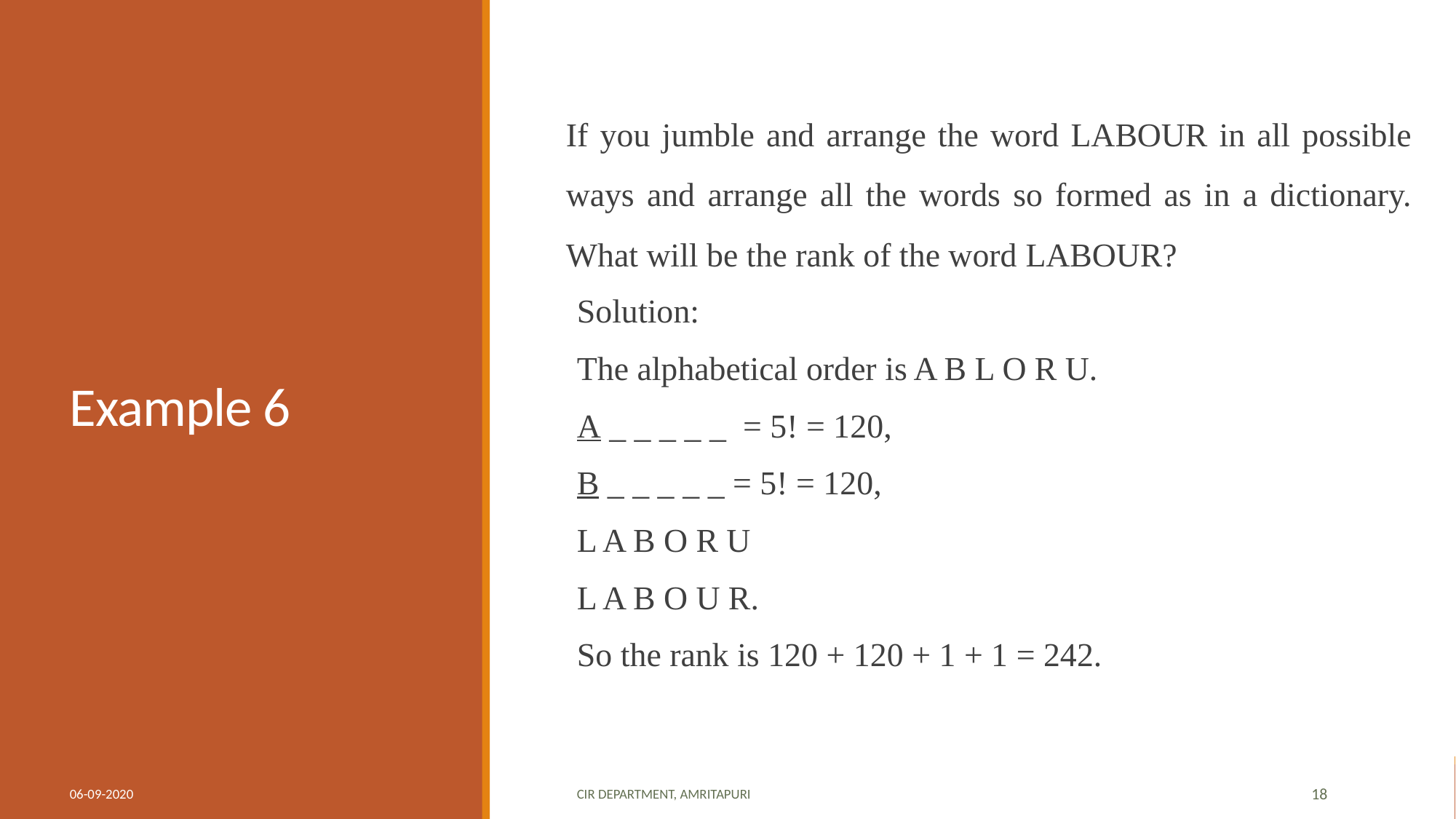

# Example 6
If you jumble and arrange the word LABOUR in all possible ways and arrange all the words so formed as in a dictionary. What will be the rank of the word LABOUR?
Solution:
The alphabetical order is A B L O R U.
A _ _ _ _ _  = 5! = 120,
B _ _ _ _ _ = 5! = 120,
L A B O R U
L A B O U R.
So the rank is 120 + 120 + 1 + 1 = 242.

06-09-2020
CIR department, Amritapuri
18